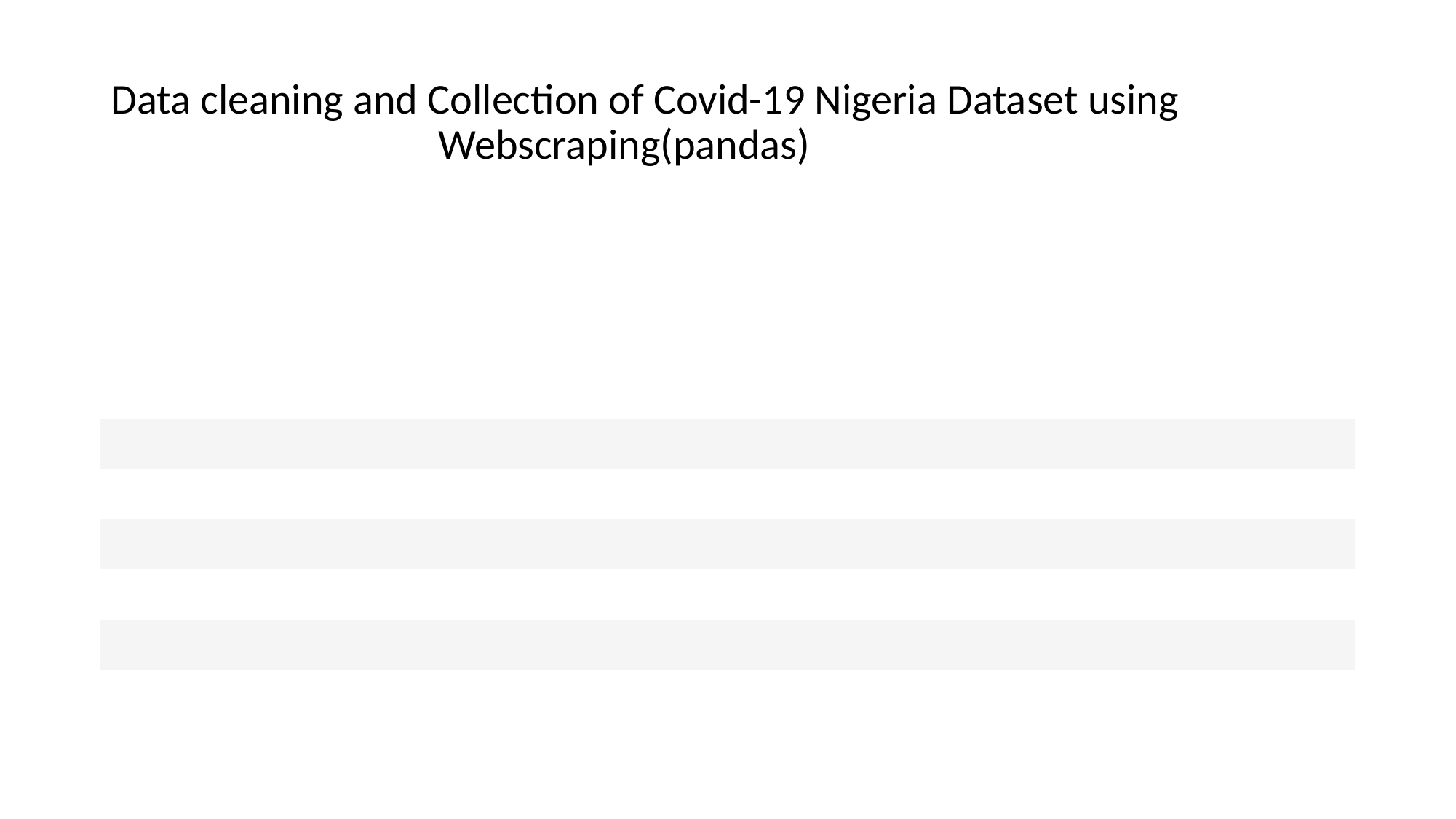

# Data cleaning and Collection of Covid-19 Nigeria Dataset using 					Webscraping(pandas)

|  |  |  |  |  |  |
| --- | --- | --- | --- | --- | --- |
|  |  |  |  |  |  |
|  |  |  |  |  |  |
|  |  |  |  |  |  |
|  |  |  |  |  |  |
|  |  |  |  |  |  |